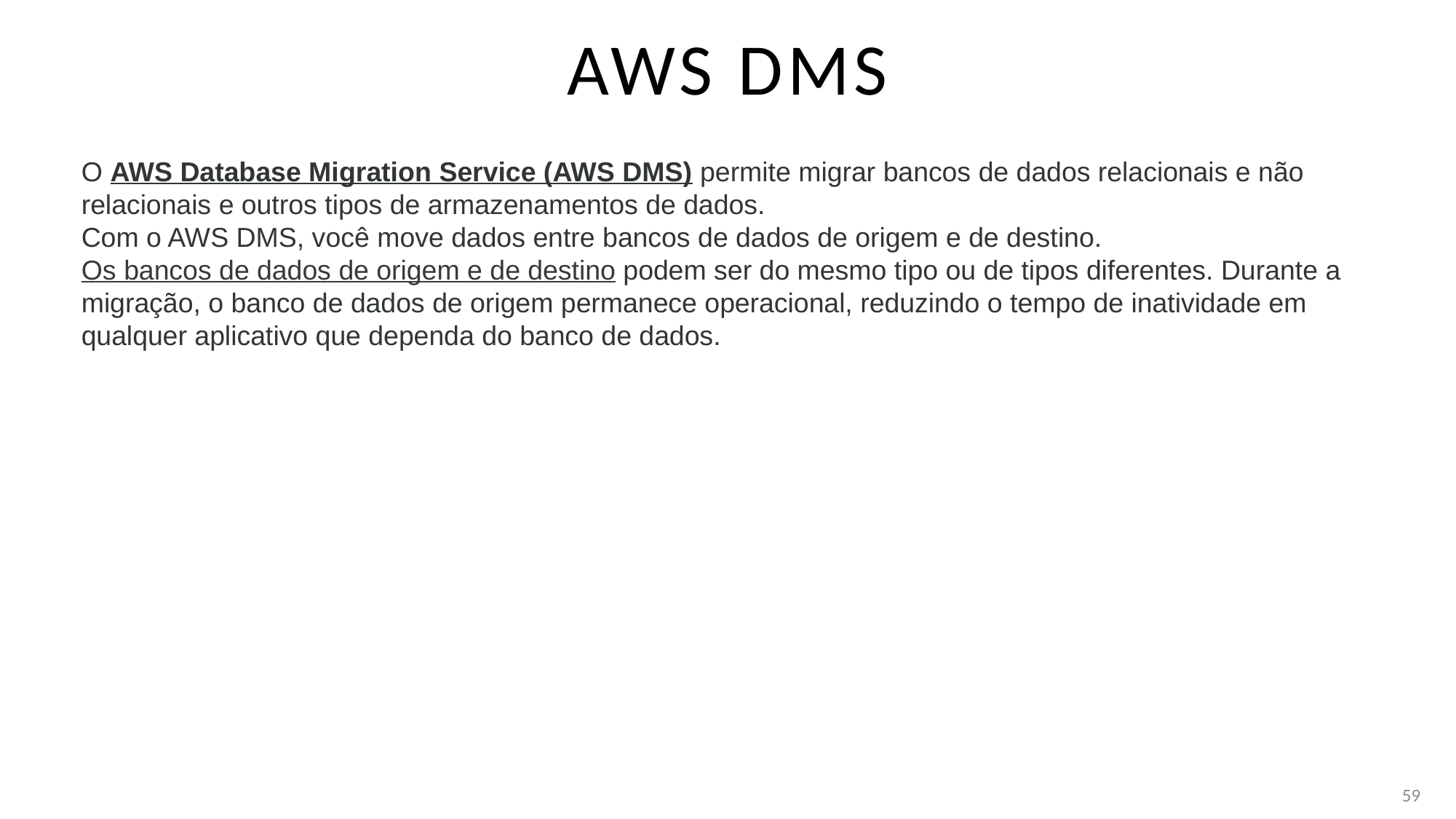

# Aws dms
O AWS Database Migration Service (AWS DMS) permite migrar bancos de dados relacionais e não relacionais e outros tipos de armazenamentos de dados.
Com o AWS DMS, você move dados entre bancos de dados de origem e de destino. Os bancos de dados de origem e de destino podem ser do mesmo tipo ou de tipos diferentes. Durante a migração, o banco de dados de origem permanece operacional, reduzindo o tempo de inatividade em qualquer aplicativo que dependa do banco de dados.

59